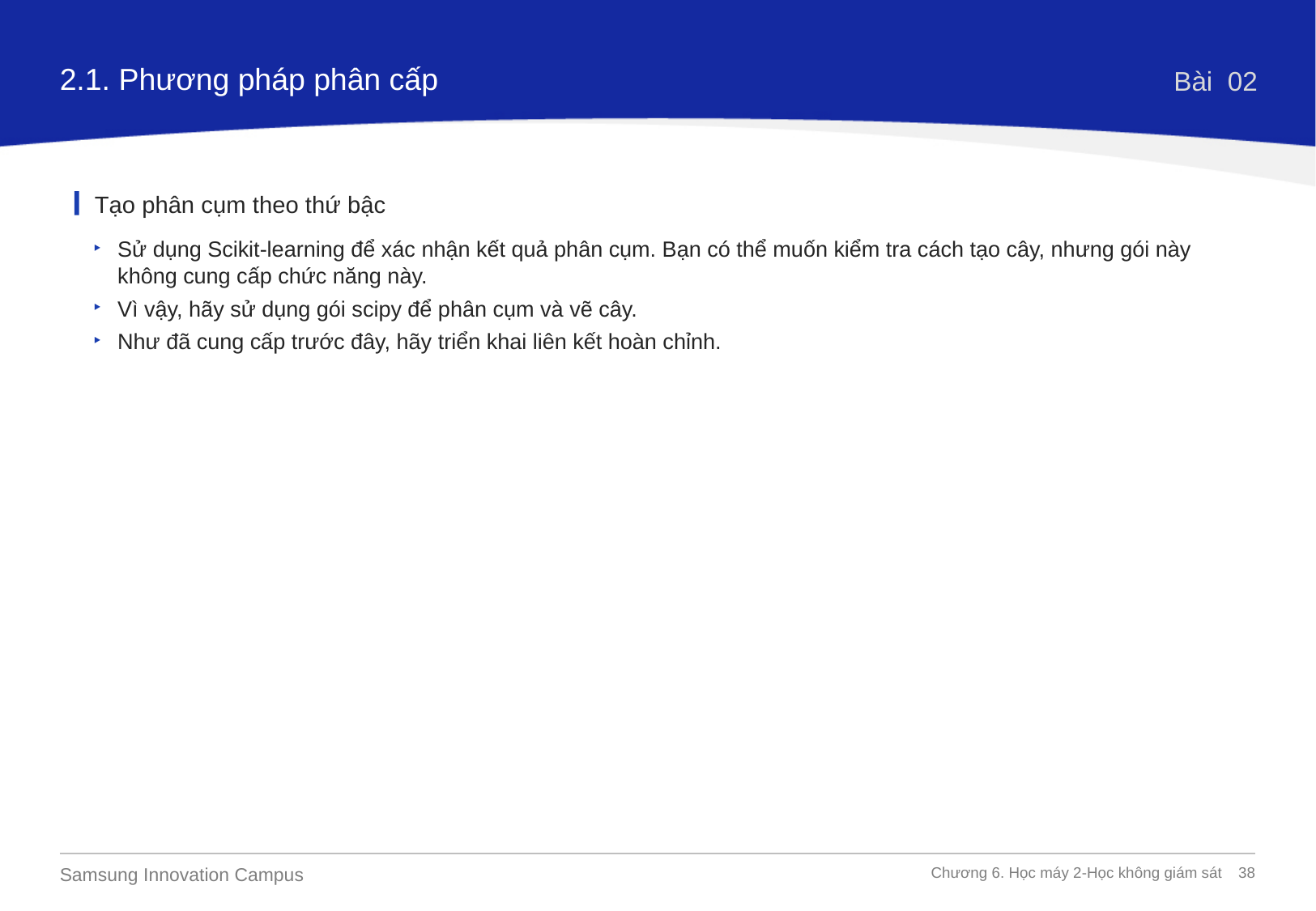

2.1. Phương pháp phân cấp
Bài  02
Tạo phân cụm theo thứ bậc

Sử dụng Scikit-learning để xác nhận kết quả phân cụm. Bạn có thể muốn kiểm tra cách tạo cây, nhưng gói này không cung cấp chức năng này.
Vì vậy, hãy sử dụng gói scipy để phân cụm và vẽ cây.
Như đã cung cấp trước đây, hãy triển khai liên kết hoàn chỉnh.